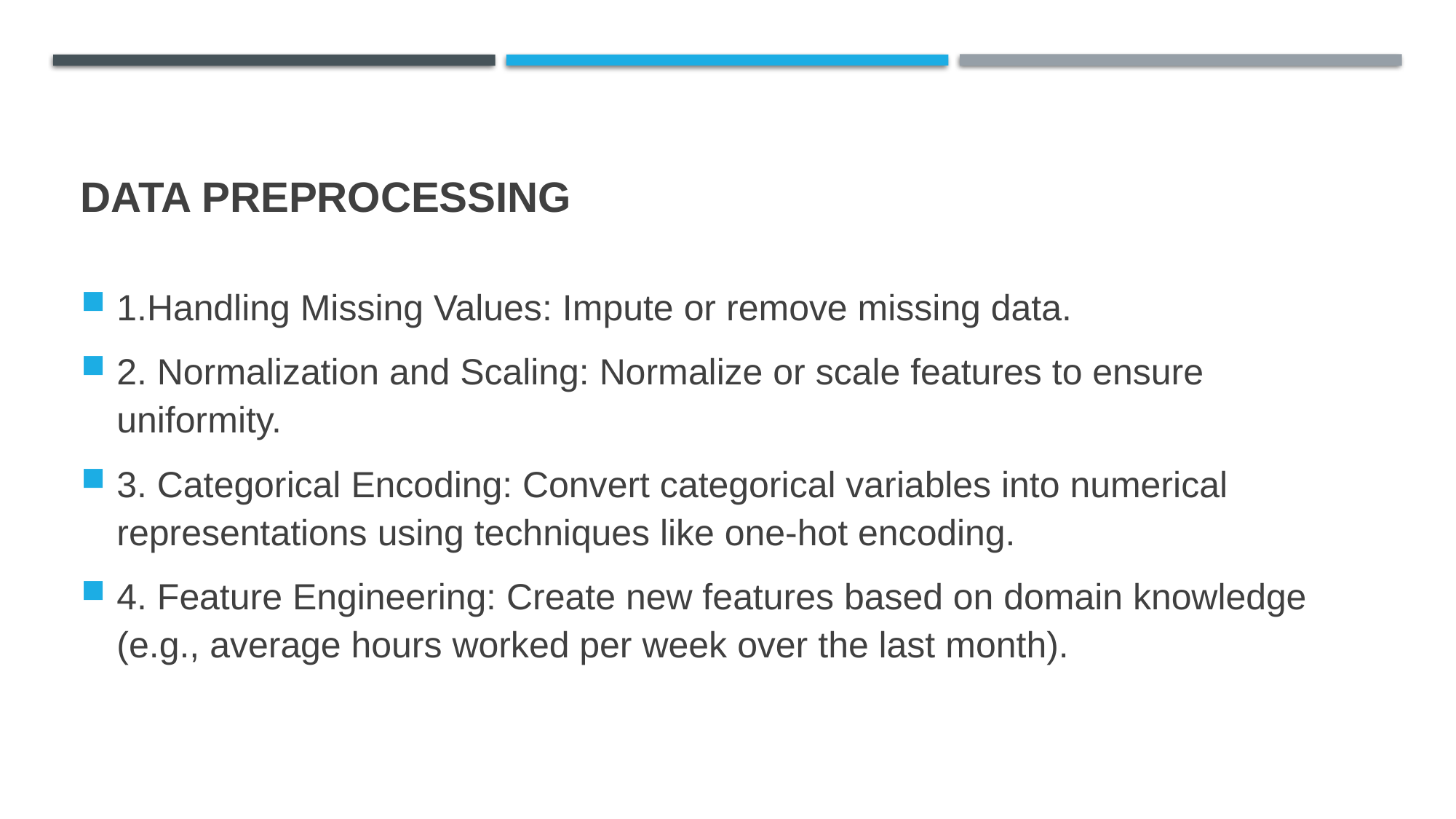

# Data PReprocessing
1.Handling Missing Values: Impute or remove missing data.
2. Normalization and Scaling: Normalize or scale features to ensure uniformity.
3. Categorical Encoding: Convert categorical variables into numerical representations using techniques like one-hot encoding.
4. Feature Engineering: Create new features based on domain knowledge (e.g., average hours worked per week over the last month).